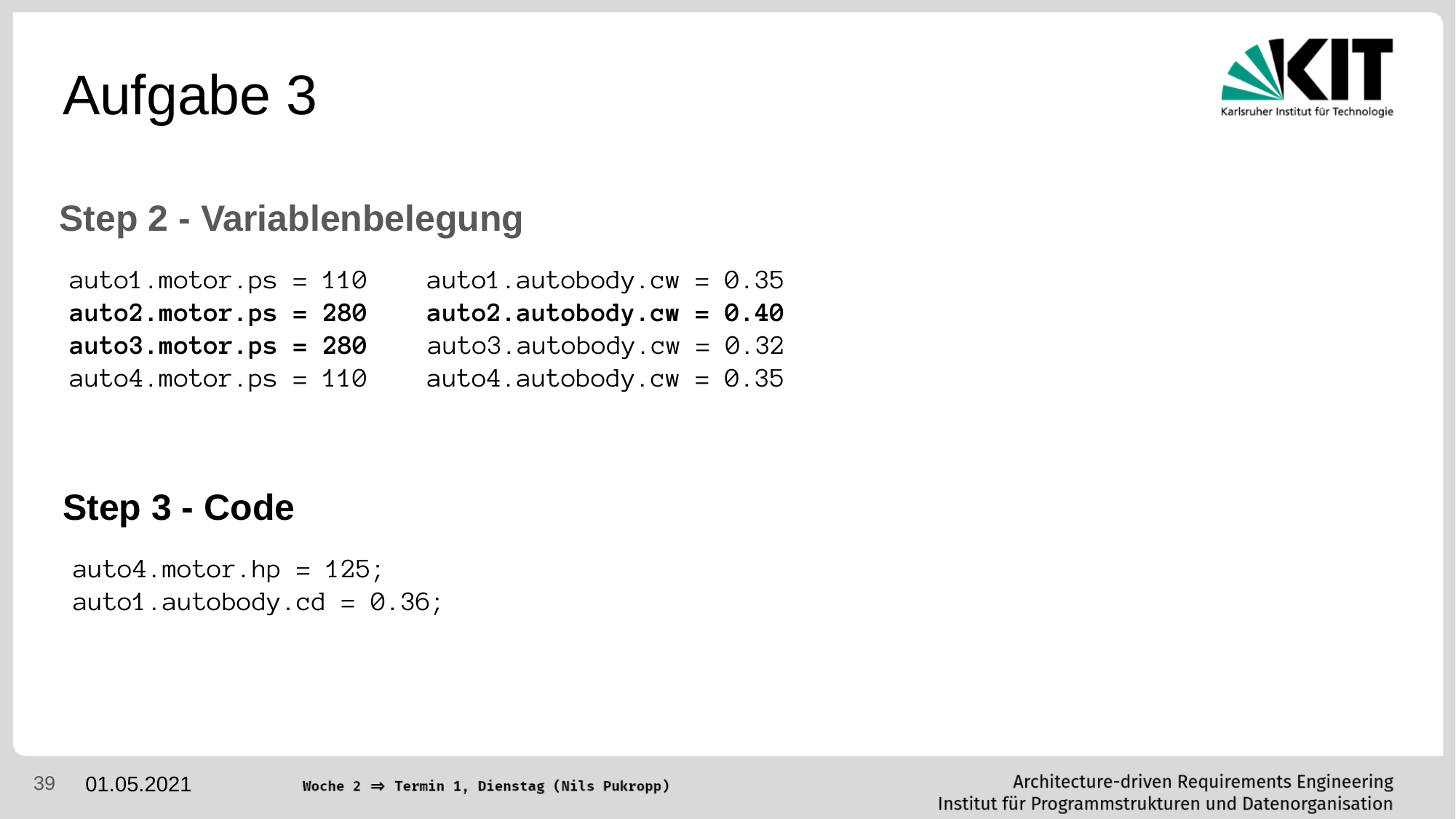

# Aufgabe 3
Step 2 - Variablenbelegung
auto1.motor.ps = 110    auto1.autobody.cw = 0.35
auto2.motor.ps = 280    auto2.autobody.cw = 0.40
auto3.motor.ps = 280    auto3.autobody.cw = 0.32
auto4.motor.ps = 110    auto4.autobody.cw = 0.35
Step 3 - Code
auto4.motor.hp = 125;
auto1.autobody.cd = 0.36;
39
01.05.2021